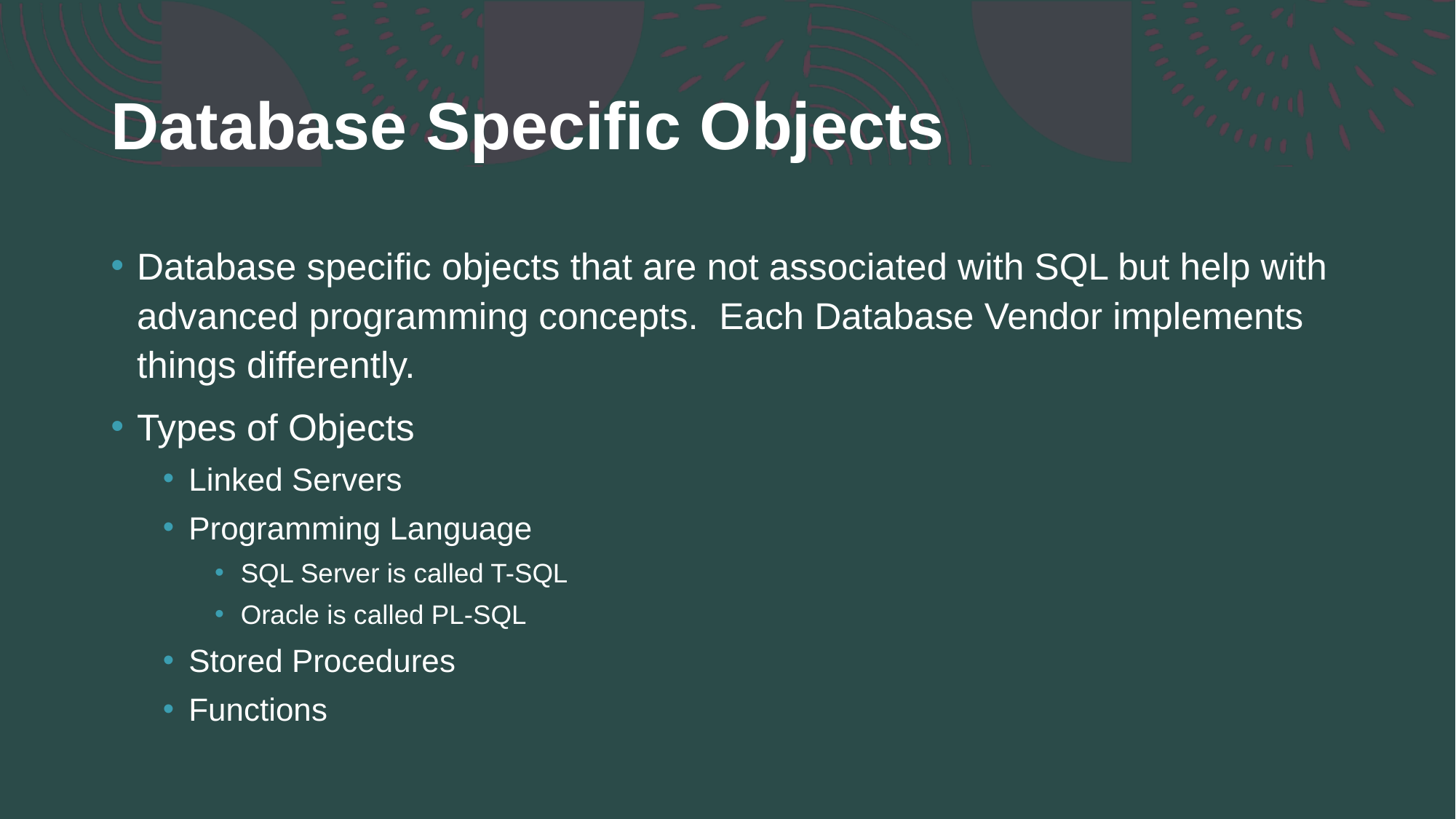

# Database Specific Objects
Database specific objects that are not associated with SQL but help with advanced programming concepts.  Each Database Vendor implements things differently.
Types of Objects
Linked Servers
Programming Language
SQL Server is called T-SQL
Oracle is called PL-SQL
Stored Procedures
Functions